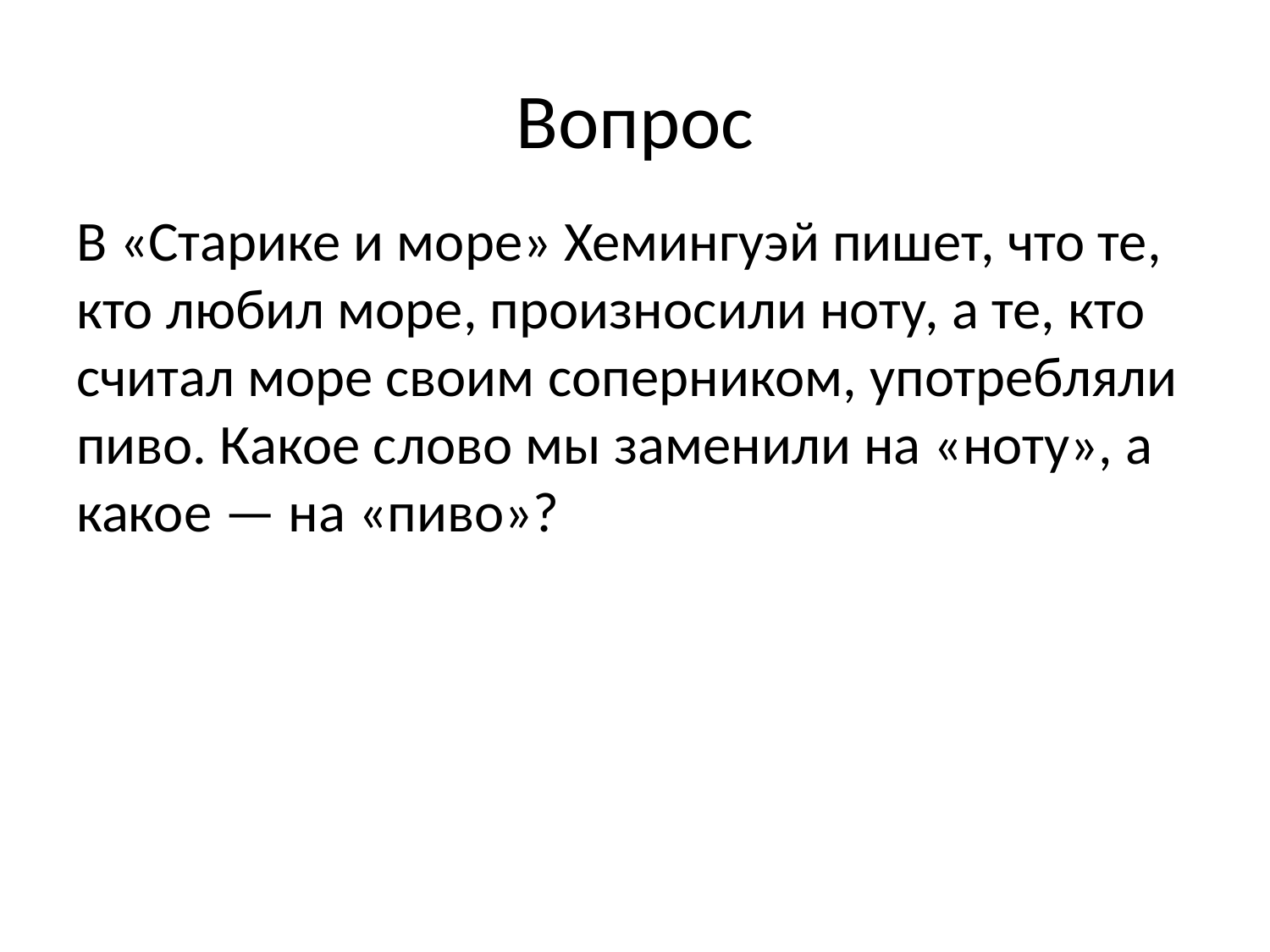

# Вопрос
В «Старике и море» Хемингуэй пишет, что те, кто любил море, произносили ноту, а те, кто считал море своим соперником, употребляли пиво. Какое слово мы заменили на «ноту», а какое — на «пиво»?